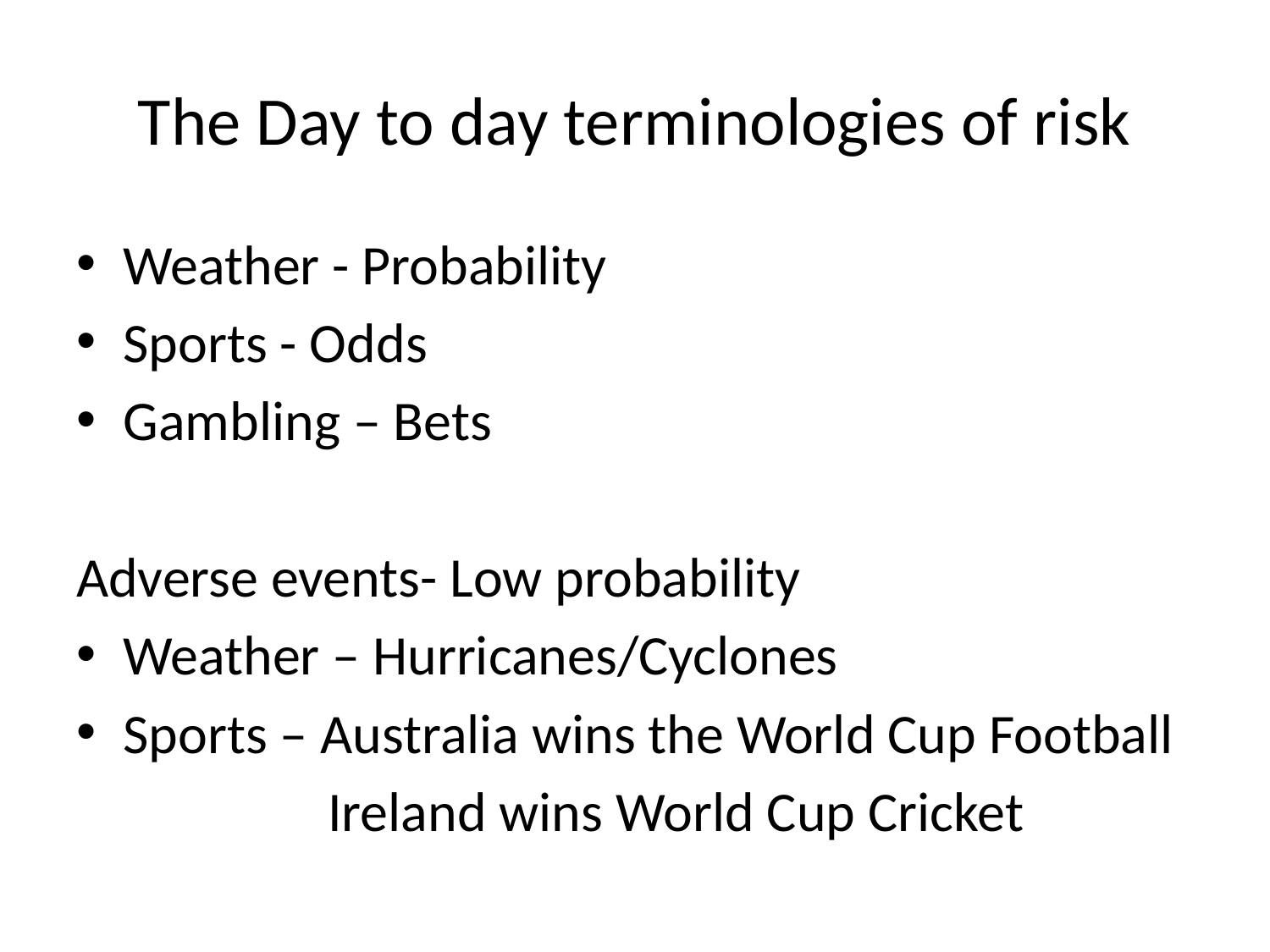

# The Day to day terminologies of risk
Weather - Probability
Sports - Odds
Gambling – Bets

Adverse events- Low probability
Weather – Hurricanes/Cyclones
Sports – Australia wins the World Cup Football
Ireland wins World Cup Cricket